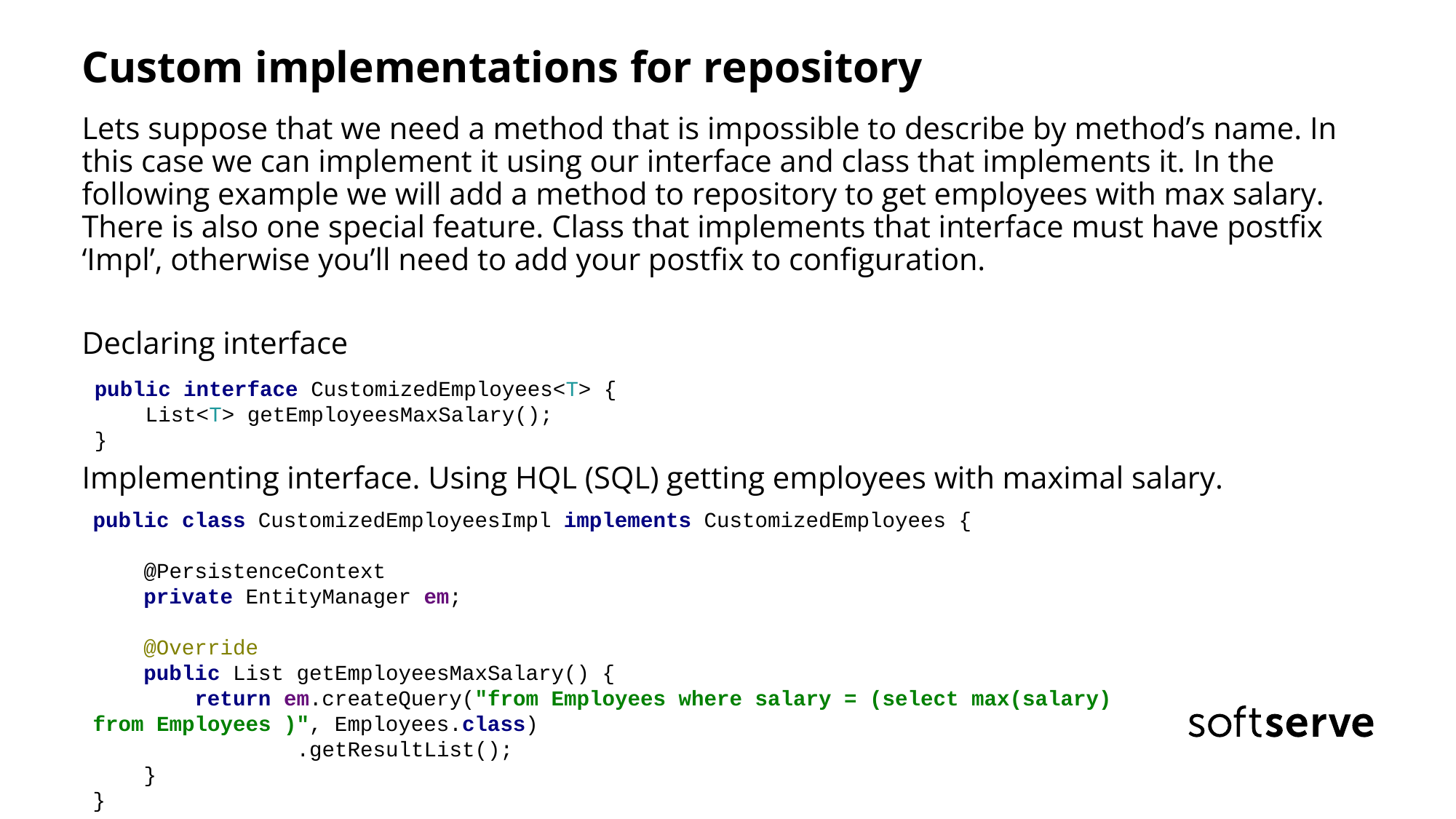

Custom implementations for repository
Lets suppose that we need a method that is impossible to describe by method’s name. In this case we can implement it using our interface and class that implements it. In the following example we will add a method to repository to get employees with max salary. There is also one special feature. Class that implements that interface must have postfix ‘Impl’, otherwise you’ll need to add your postfix to configuration.

Declaring interface

public interface CustomizedEmployees<T> {
    List<T> getEmployeesMaxSalary();
}
Implementing interface. Using HQL (SQL) getting employees with maximal salary.

public class CustomizedEmployeesImpl implements CustomizedEmployees {
    @PersistenceContext
    private EntityManager em;
    @Override
    public List getEmployeesMaxSalary() {
        return em.createQuery("from Employees where salary = (select max(salary) from Employees )", Employees.class)
                .getResultList();
    }
}